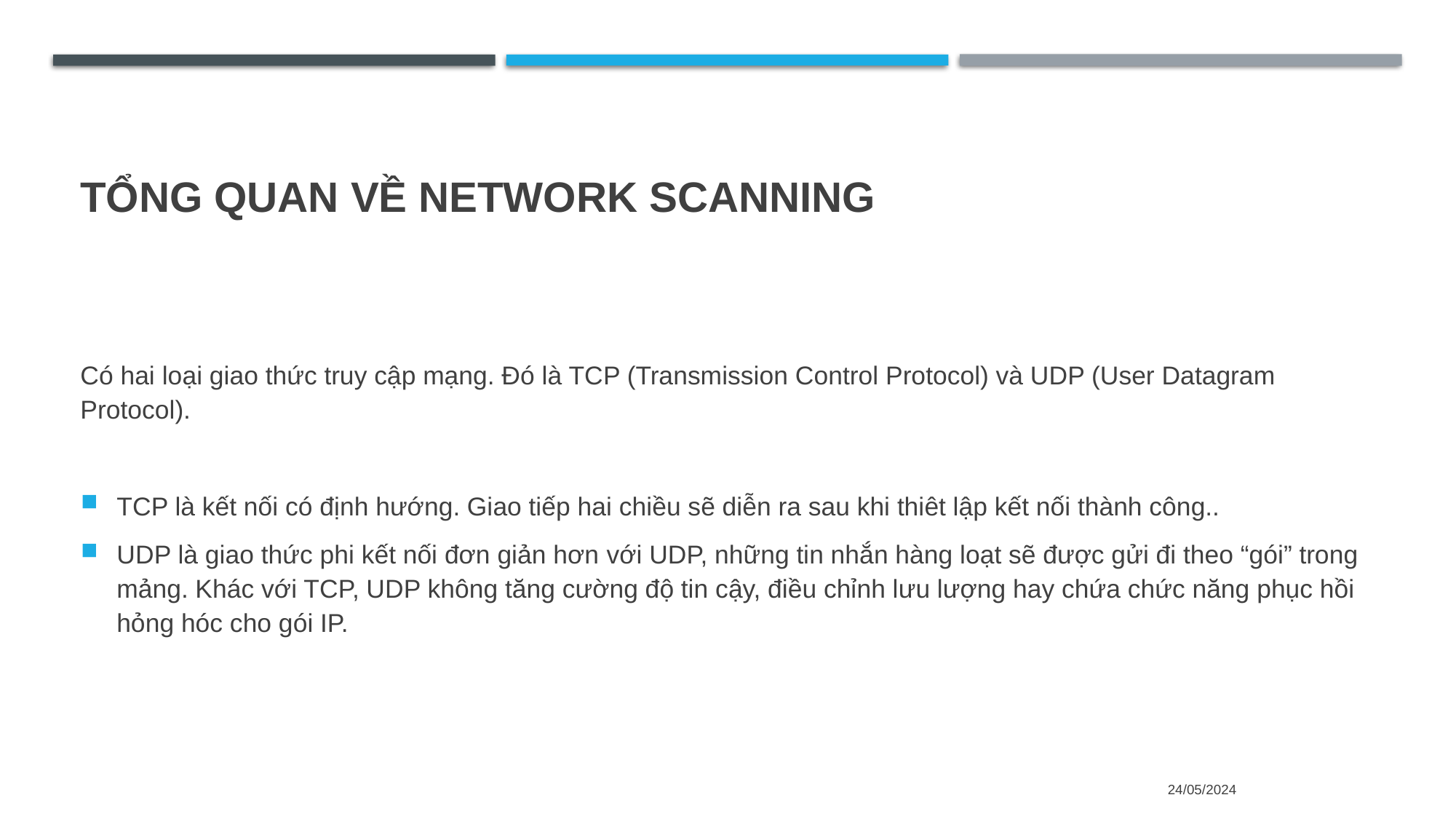

# Tổng quan về Network Scanning
Có hai loại giao thức truy cập mạng. Đó là TCP (Transmission Control Protocol) và UDP (User Datagram Protocol).

TCP là kết nối có định hướng. Giao tiếp hai chiều sẽ diễn ra sau khi thiêt lập kết nối thành công..
UDP là giao thức phi kết nối đơn giản hơn với UDP, những tin nhắn hàng loạt sẽ được gửi đi theo “gói” trong mảng. Khác với TCP, UDP không tăng cường độ tin cậy, điều chỉnh lưu lượng hay chứa chức năng phục hồi hỏng hóc cho gói IP.
24/05/2024